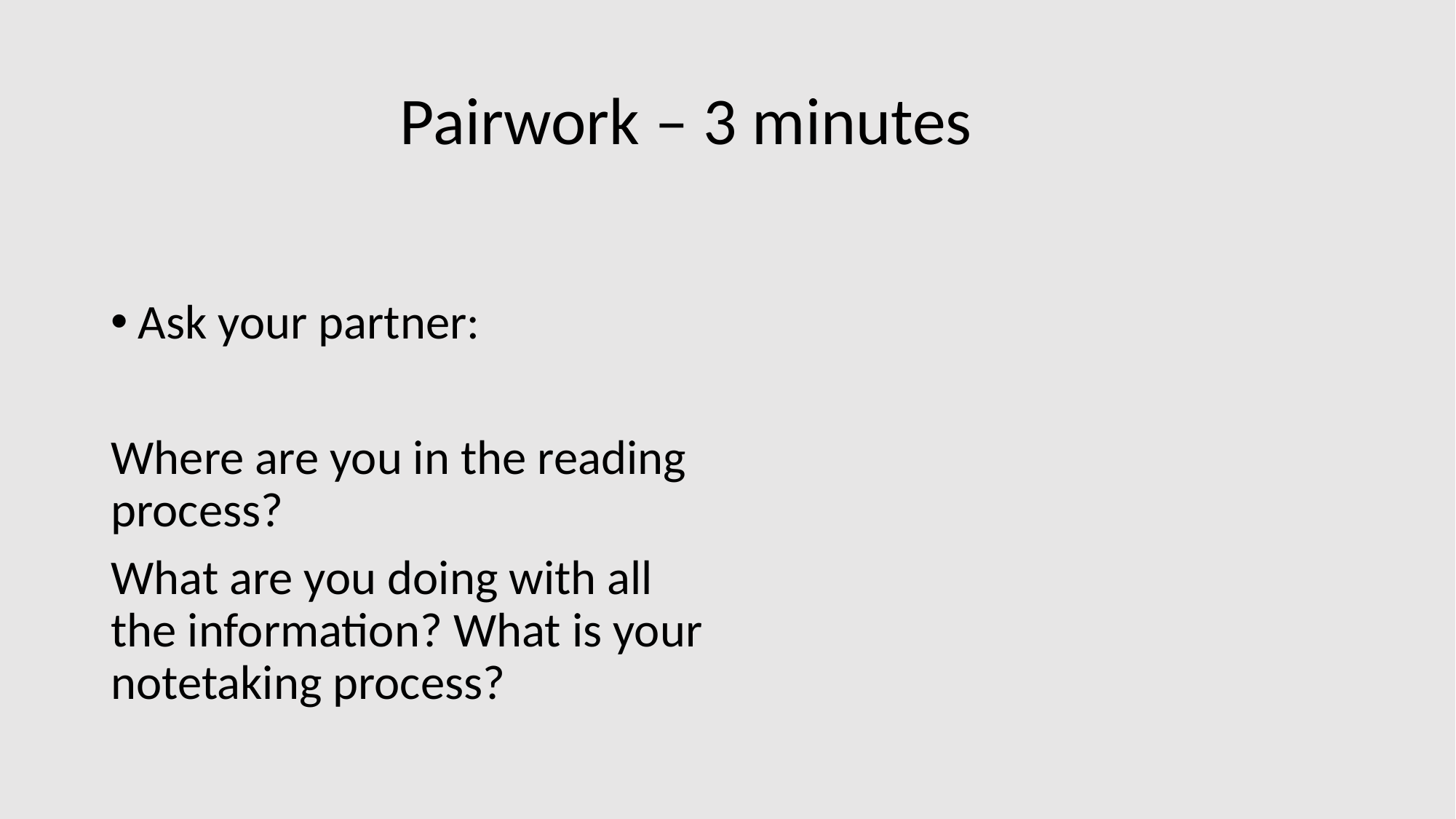

# Pairwork – 3 minutes

Ask your partner:

Where are you in the reading process?
What are you doing with all the information? What is your notetaking process?